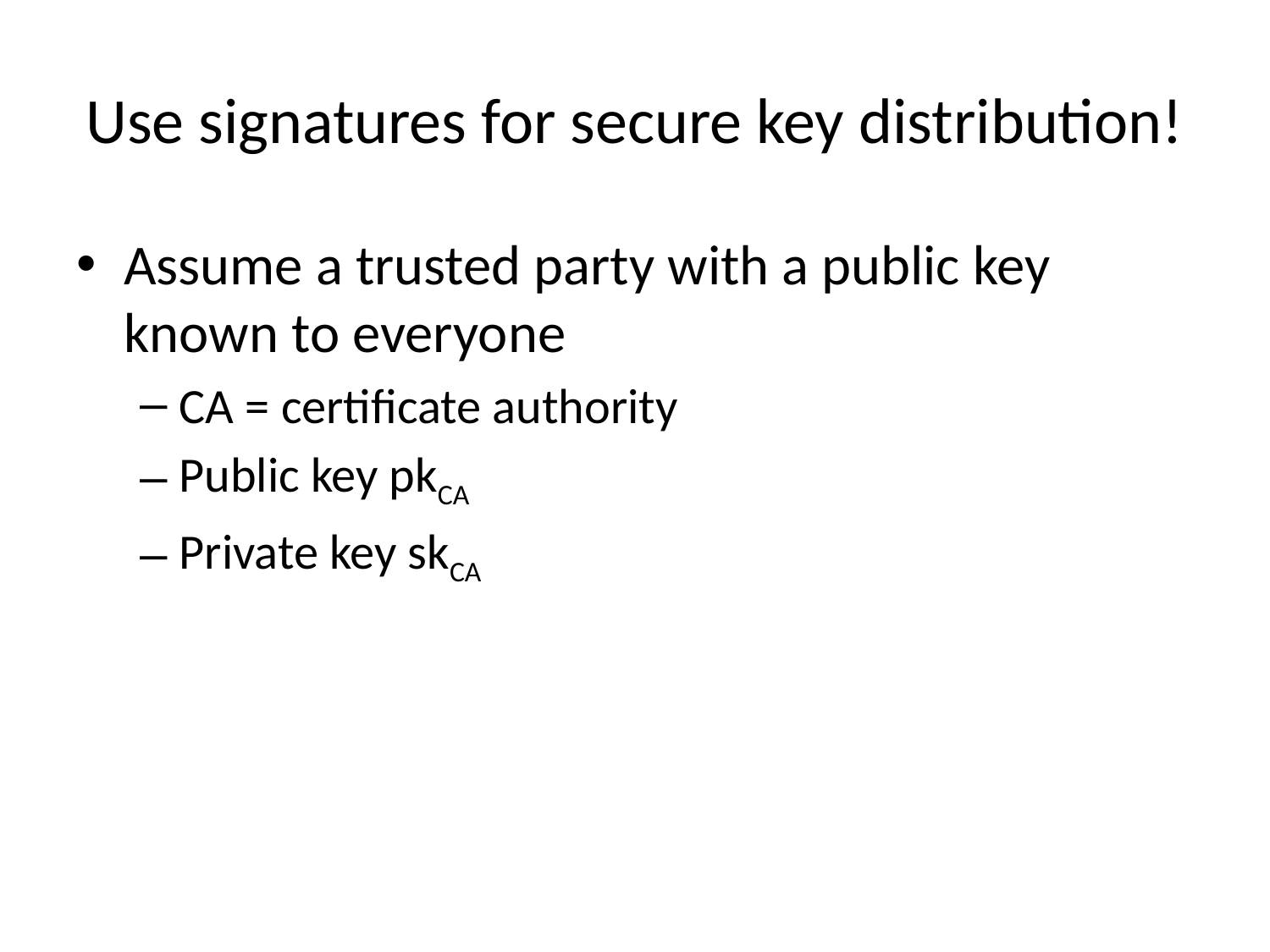

# Use signatures for secure key distribution!
Assume a trusted party with a public key known to everyone
CA = certificate authority
Public key pkCA
Private key skCA